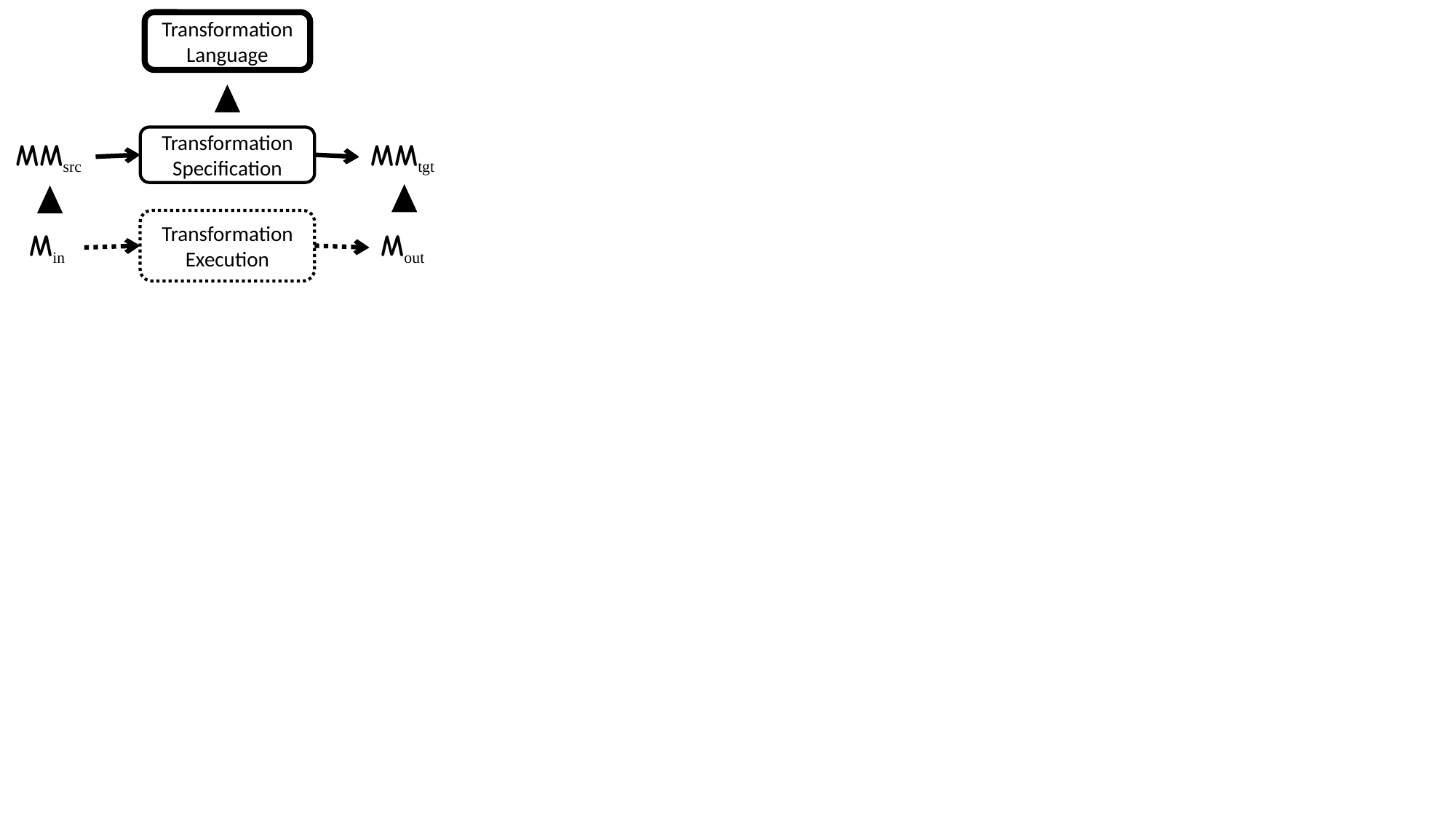

Transformation Language

Transformation Specification
MMsrc
MMtgt

Transformation Execution
Min
Mout